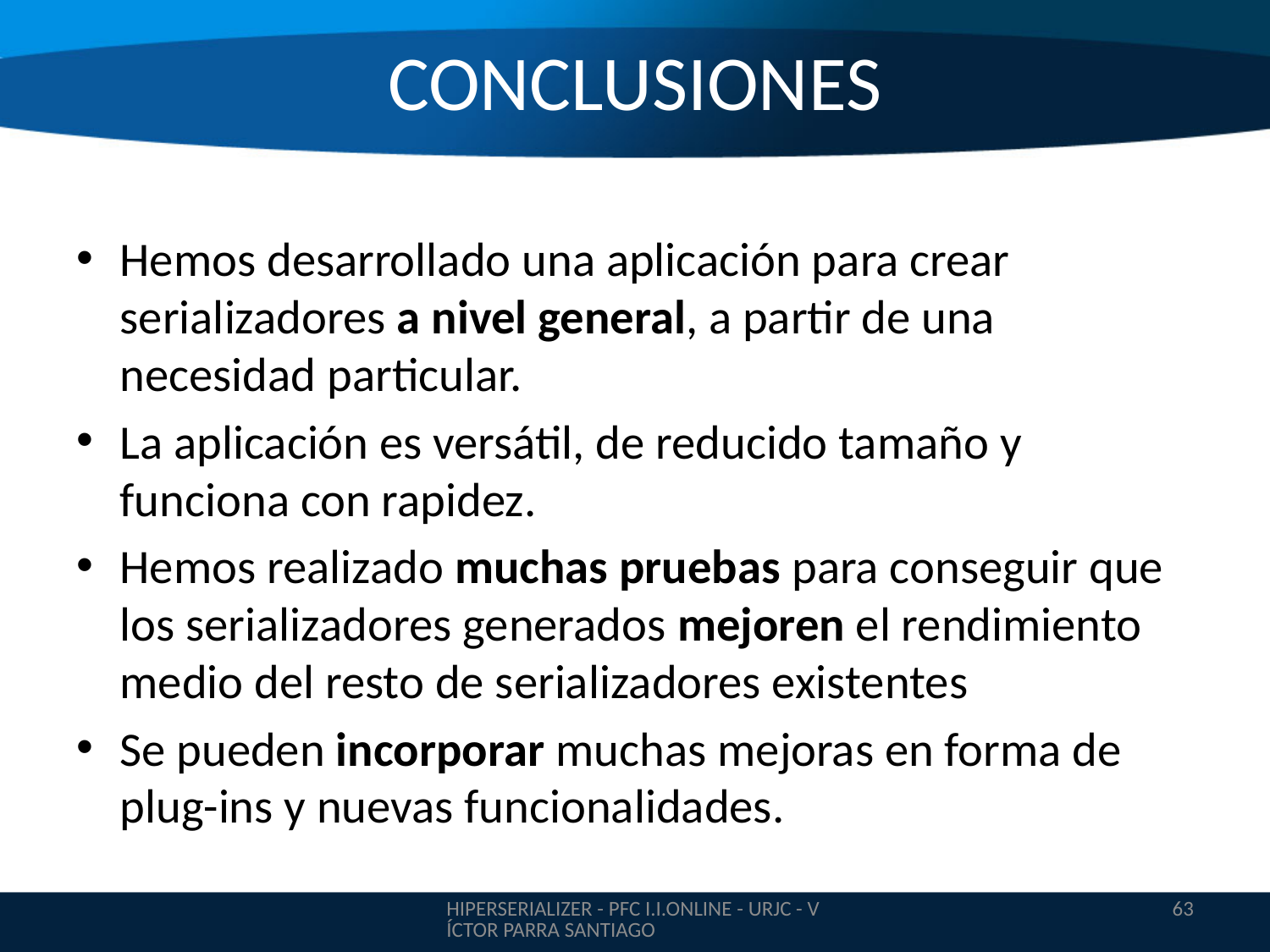

CONCLUSIONES
Hemos desarrollado una aplicación para crear serializadores a nivel general, a partir de una necesidad particular.
La aplicación es versátil, de reducido tamaño y funciona con rapidez.
Hemos realizado muchas pruebas para conseguir que los serializadores generados mejoren el rendimiento medio del resto de serializadores existentes
Se pueden incorporar muchas mejoras en forma de plug-ins y nuevas funcionalidades.

HIPERSERIALIZER - PFC I.I.ONLINE - URJC - VÍCTOR PARRA SANTIAGO
63